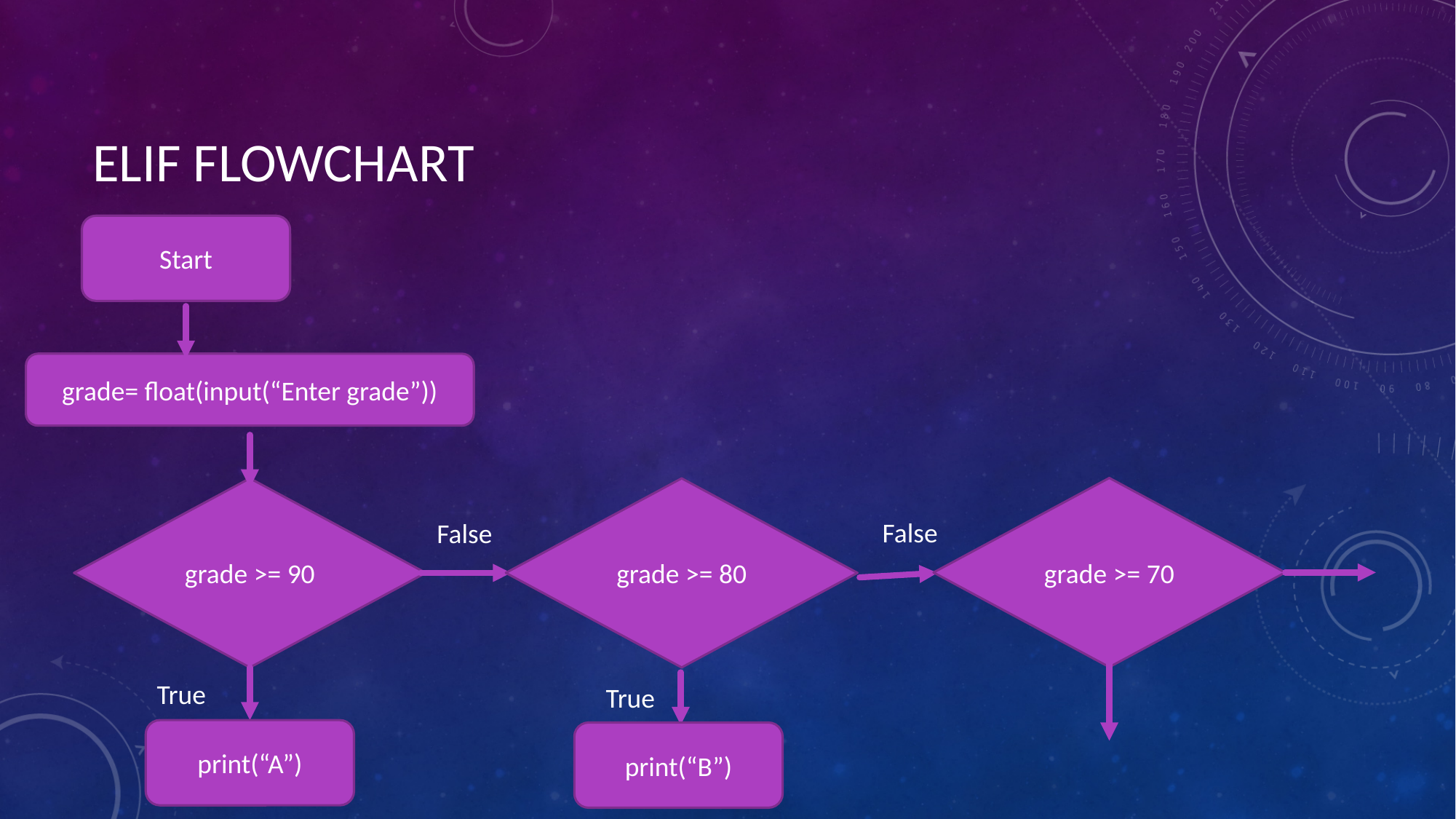

# Elif FlowCHart
Start
grade= float(input(“Enter grade”))
grade >= 70
grade >= 90
grade >= 80
False
False
True
True
print(“A”)
print(“B”)